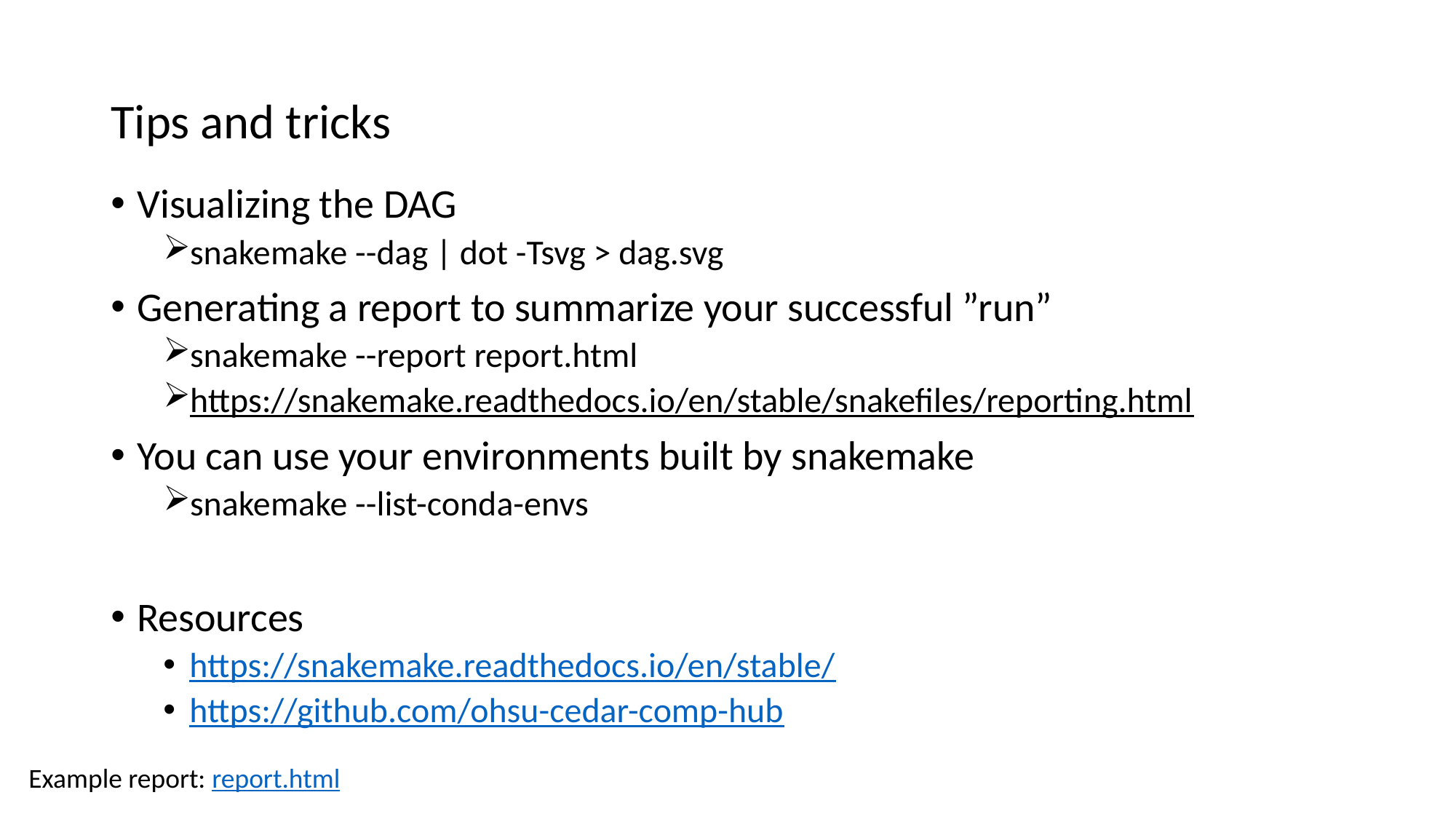

# Tips and tricks
Visualizing the DAG
snakemake --dag | dot -Tsvg > dag.svg
Generating a report to summarize your successful ”run”
snakemake --report report.html
https://snakemake.readthedocs.io/en/stable/snakefiles/reporting.html
You can use your environments built by snakemake
snakemake --list-conda-envs

Resources
https://snakemake.readthedocs.io/en/stable/
https://github.com/ohsu-cedar-comp-hub

Example report: report.html